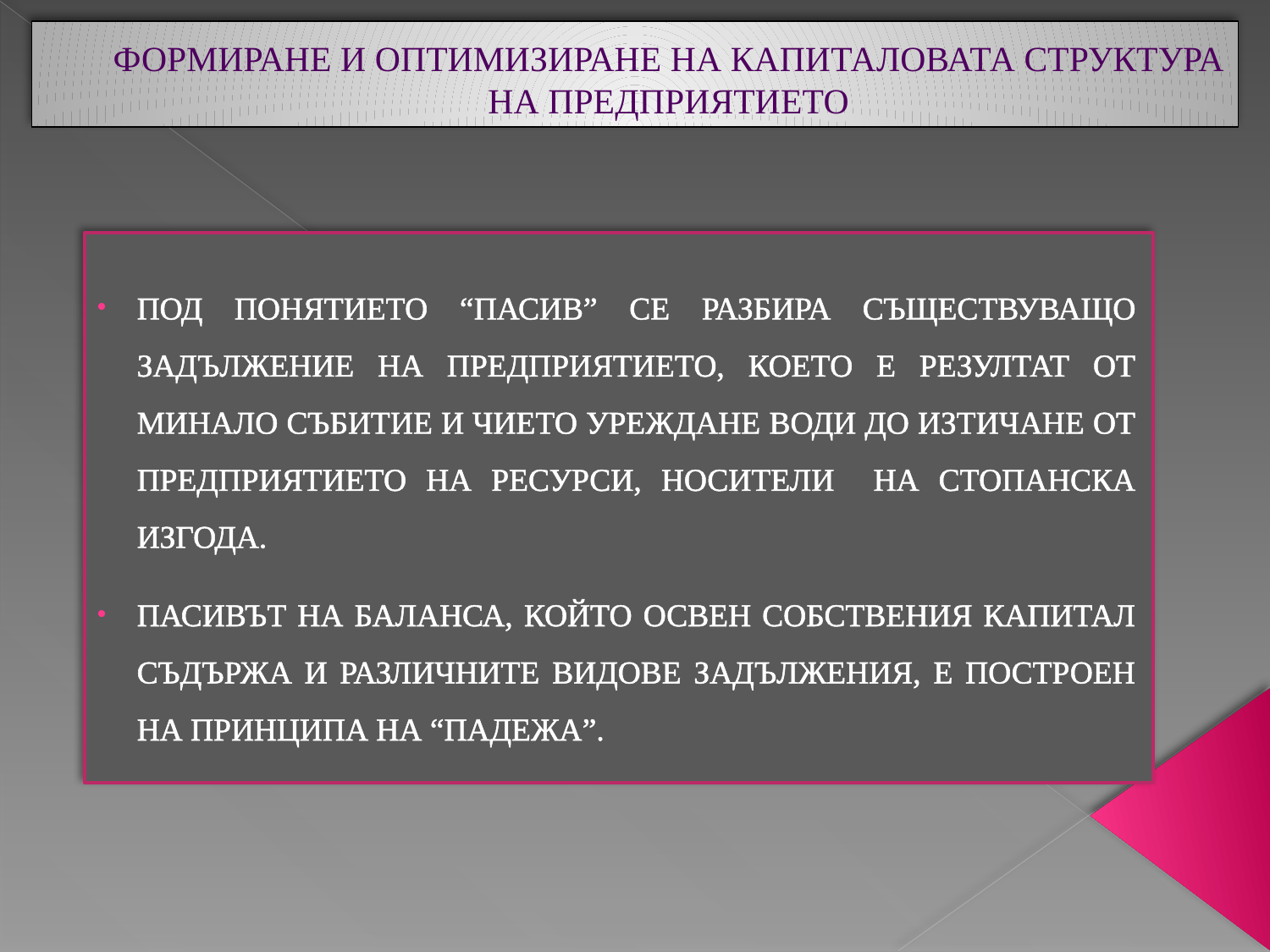

# ФОРМИРАНЕ И ОПТИМИЗИРАНЕ НА КАПИТАЛОВАТА СТРУКТУРА НА ПРЕДПРИЯТИЕТО
ПОД ПОНЯТИЕТО “ПАСИВ” СЕ РАЗБИРА СЪЩЕСТВУВАЩО ЗАДЪЛЖЕНИЕ НА ПРЕДПРИЯТИЕТО, КОЕТО Е РЕЗУЛТАТ ОТ МИНАЛО СЪБИТИЕ И ЧИЕТО УРЕЖДАНЕ ВОДИ ДО изтичане ОТ ПРЕДПРИЯТИЕТО НА РЕСУРСИ, НОСИТЕЛИ  НА СТОПАНСКА ИЗГОДА.
ПАСИВЪТ НА БАЛАНСА, КОЙТО ОСВЕН СОБСТВЕНИЯ КАПИТАЛ СЪДЪРЖА И РАЗЛИЧНИТЕ ВИДОВЕ ЗАДЪЛЖЕНИЯ, Е ПОСТРОЕН НА ПРИНЦИПА НА “ПАДЕЖА”.